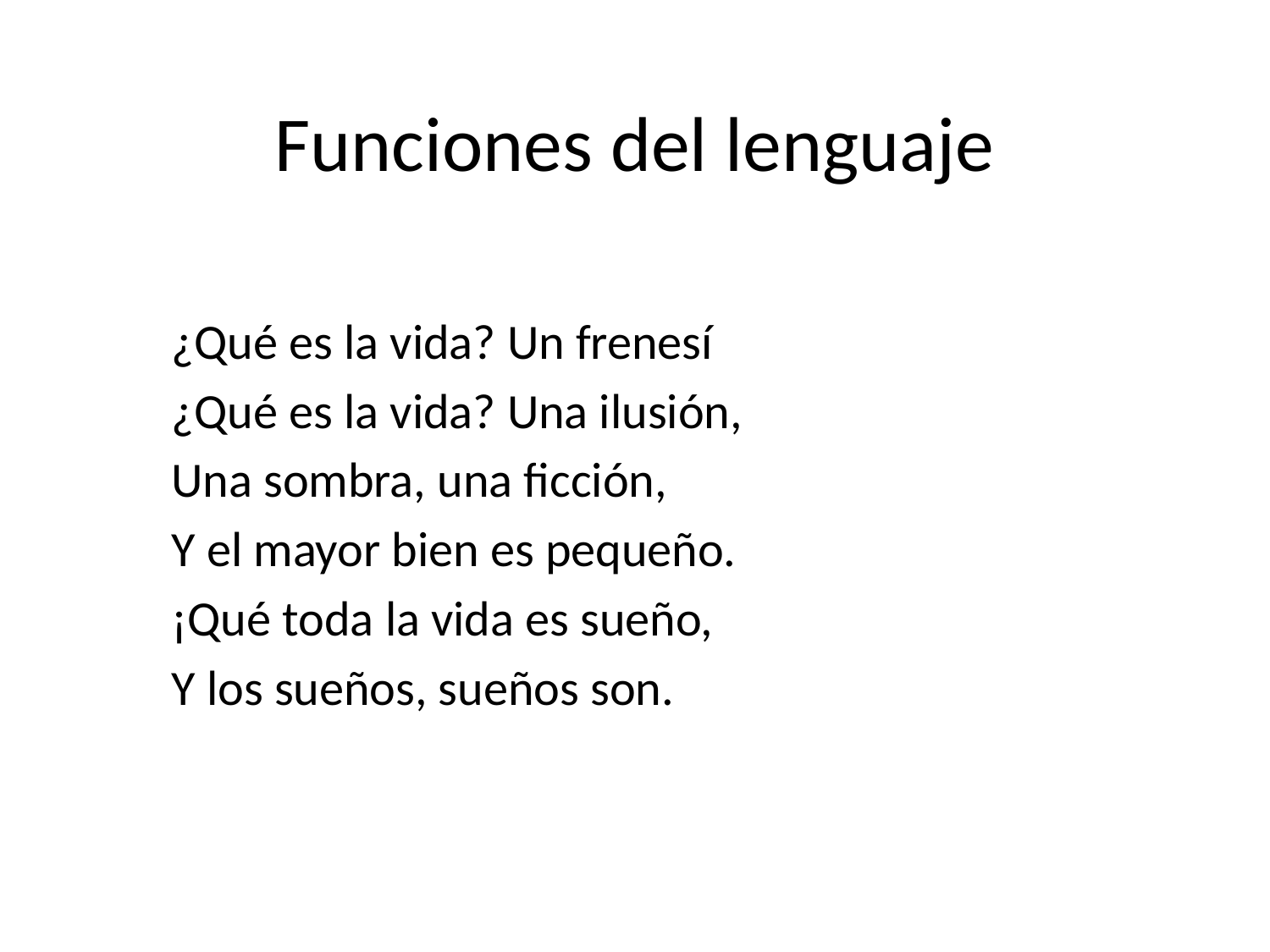

# Funciones del lenguaje

¿Qué es la vida? Un frenesí
¿Qué es la vida? Una ilusión,
Una sombra, una ficción,
Y el mayor bien es pequeño.
¡Qué toda la vida es sueño,
Y los sueños, sueños son.